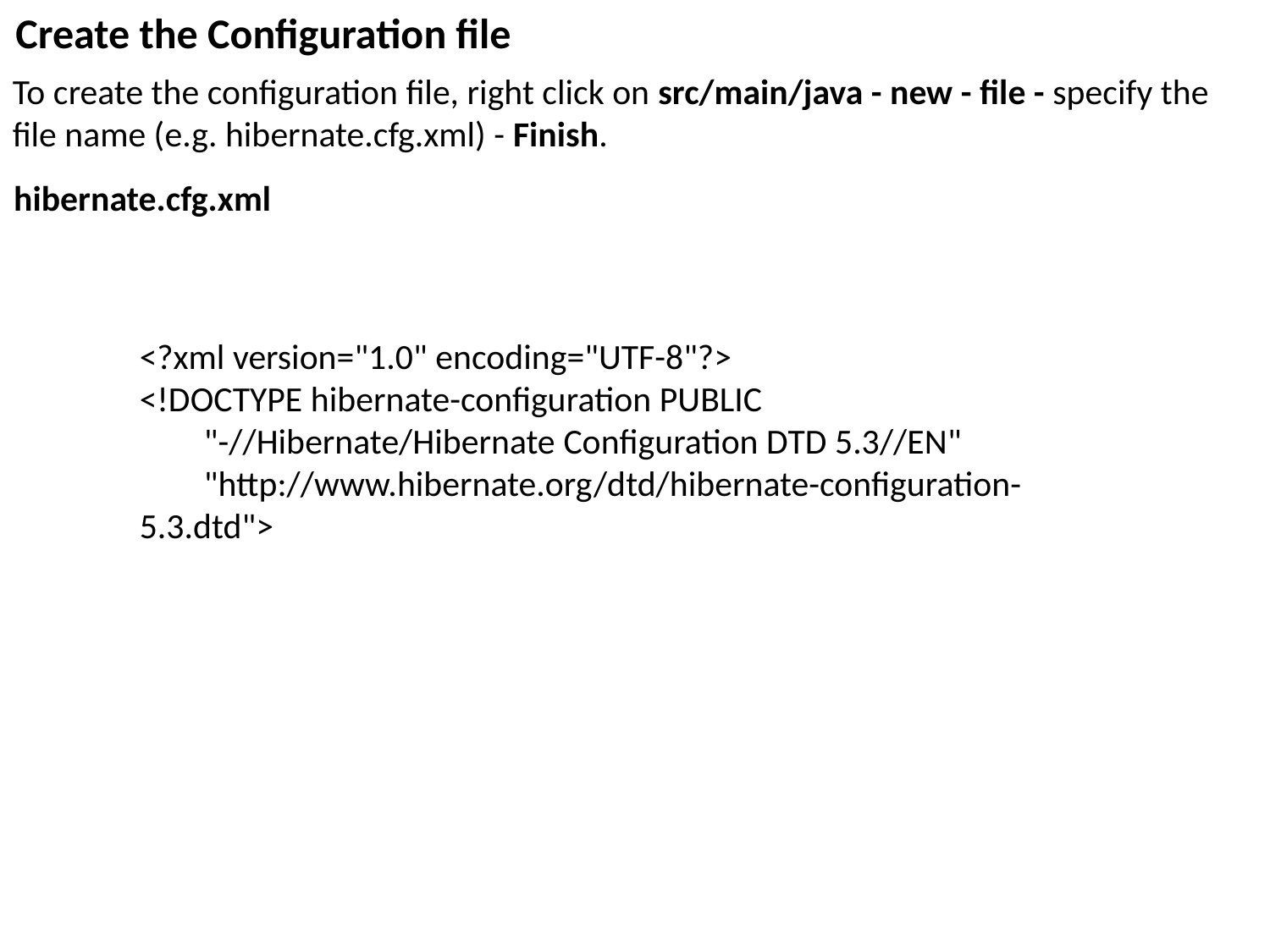

Create the Configuration file
To create the configuration file, right click on src/main/java - new - file - specify the file name (e.g. hibernate.cfg.xml) - Finish.
hibernate.cfg.xml
<?xml version="1.0" encoding="UTF-8"?>
<!DOCTYPE hibernate-configuration PUBLIC
        "-//Hibernate/Hibernate Configuration DTD 5.3//EN"
        "http://www.hibernate.org/dtd/hibernate-configuration-5.3.dtd">